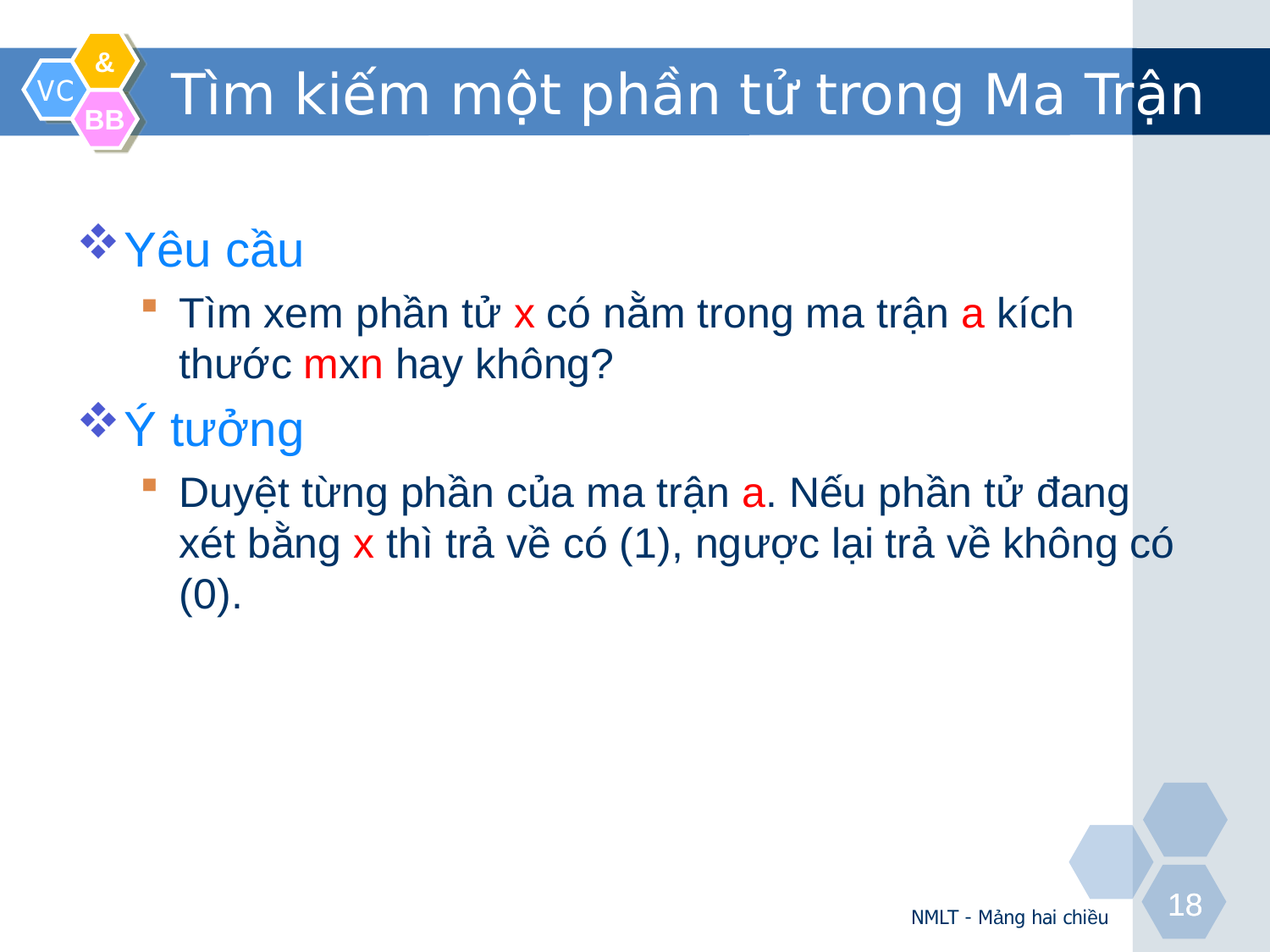

# Tìm kiếm một phần tử trong Ma Trận
Yêu cầu
Tìm xem phần tử x có nằm trong ma trận a kích thước mxn hay không?
Ý tưởng
Duyệt từng phần của ma trận a. Nếu phần tử đang xét bằng x thì trả về có (1), ngược lại trả về không có (0).
NMLT - Mảng hai chiều